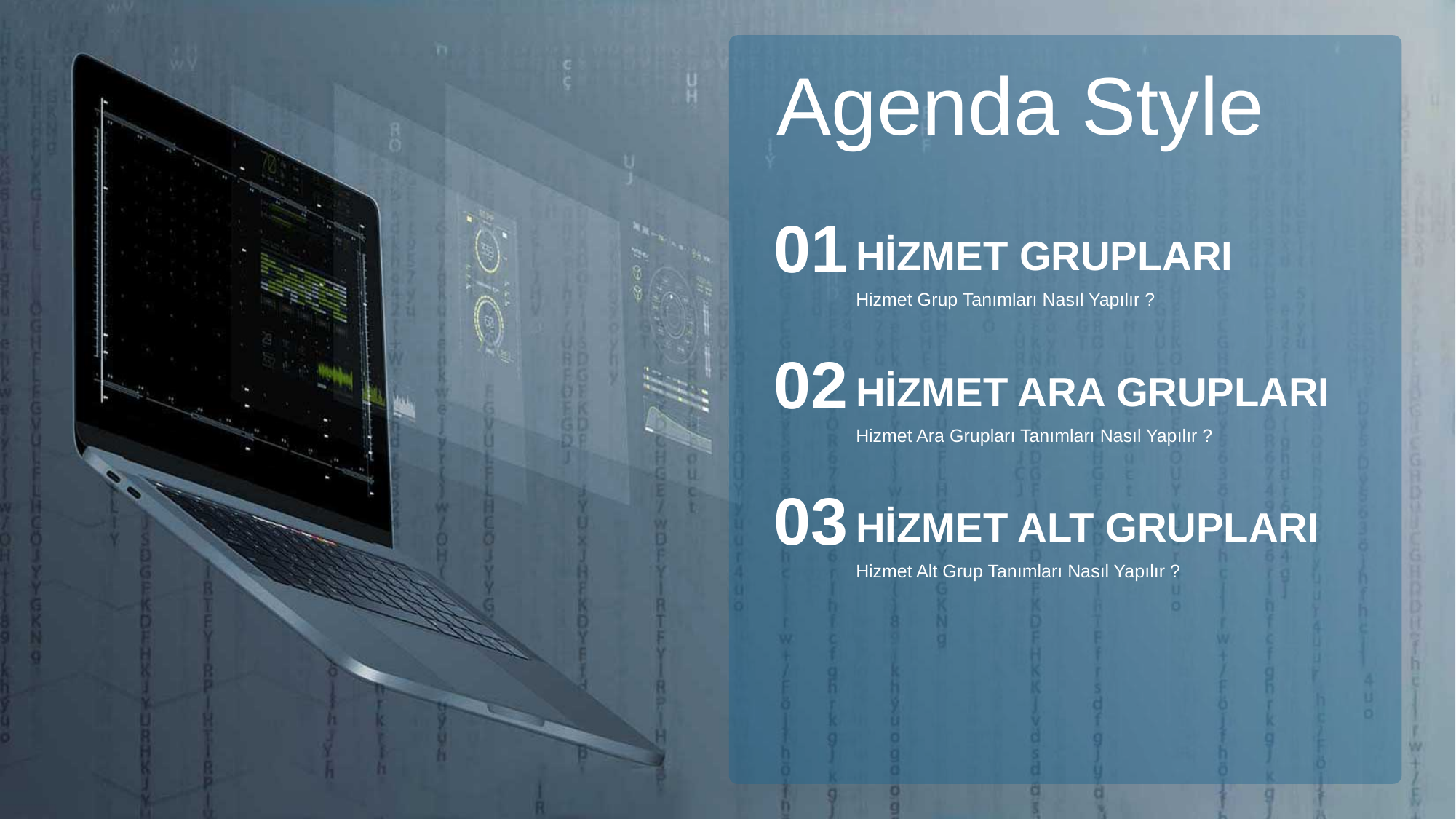

Agenda Style
01
HİZMET GRUPLARI
Hizmet Grup Tanımları Nasıl Yapılır ?
02
HİZMET ARA GRUPLARI

Hizmet Ara Grupları Tanımları Nasıl Yapılır ?
03
HİZMET ALT GRUPLARI

Hizmet Alt Grup Tanımları Nasıl Yapılır ?